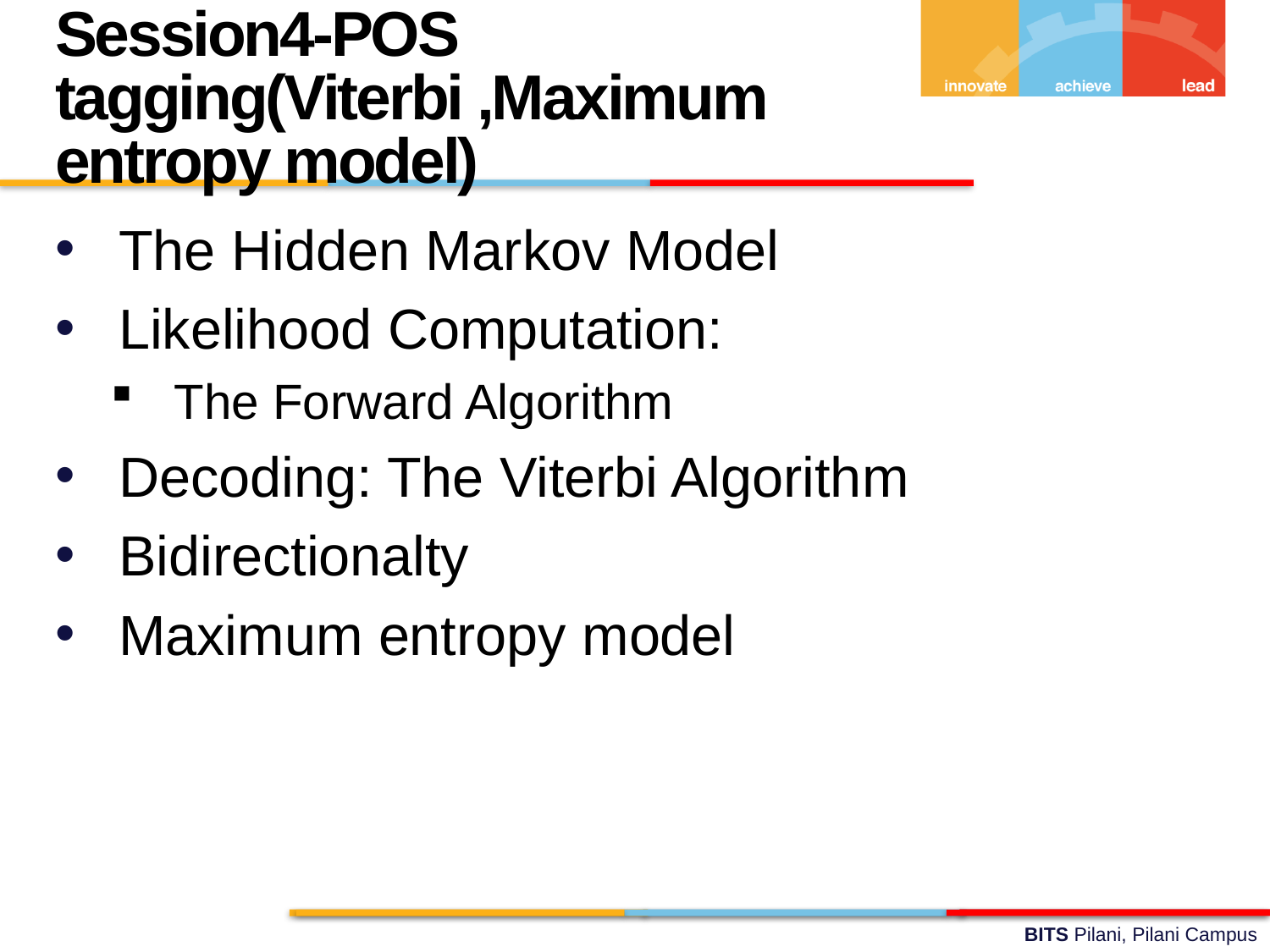

Session4-POS tagging(Viterbi ,Maximum entropy model)
The Hidden Markov Model
Likelihood Computation:
The Forward Algorithm
Decoding: The Viterbi Algorithm
Bidirectionalty
Maximum entropy model